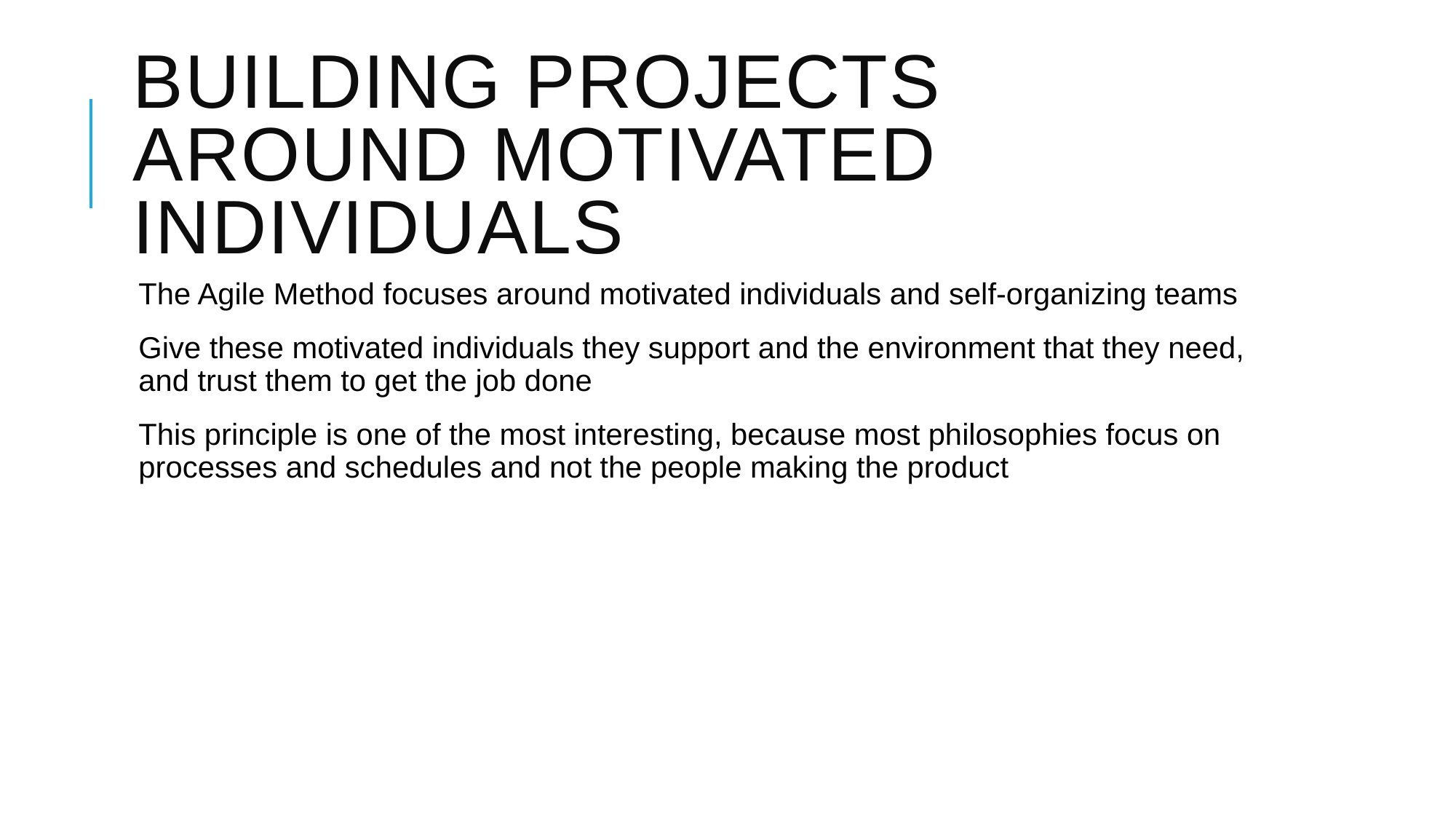

# Building Projects Around Motivated Individuals
The Agile Method focuses around motivated individuals and self-organizing teams
Give these motivated individuals they support and the environment that they need, and trust them to get the job done
This principle is one of the most interesting, because most philosophies focus on processes and schedules and not the people making the product